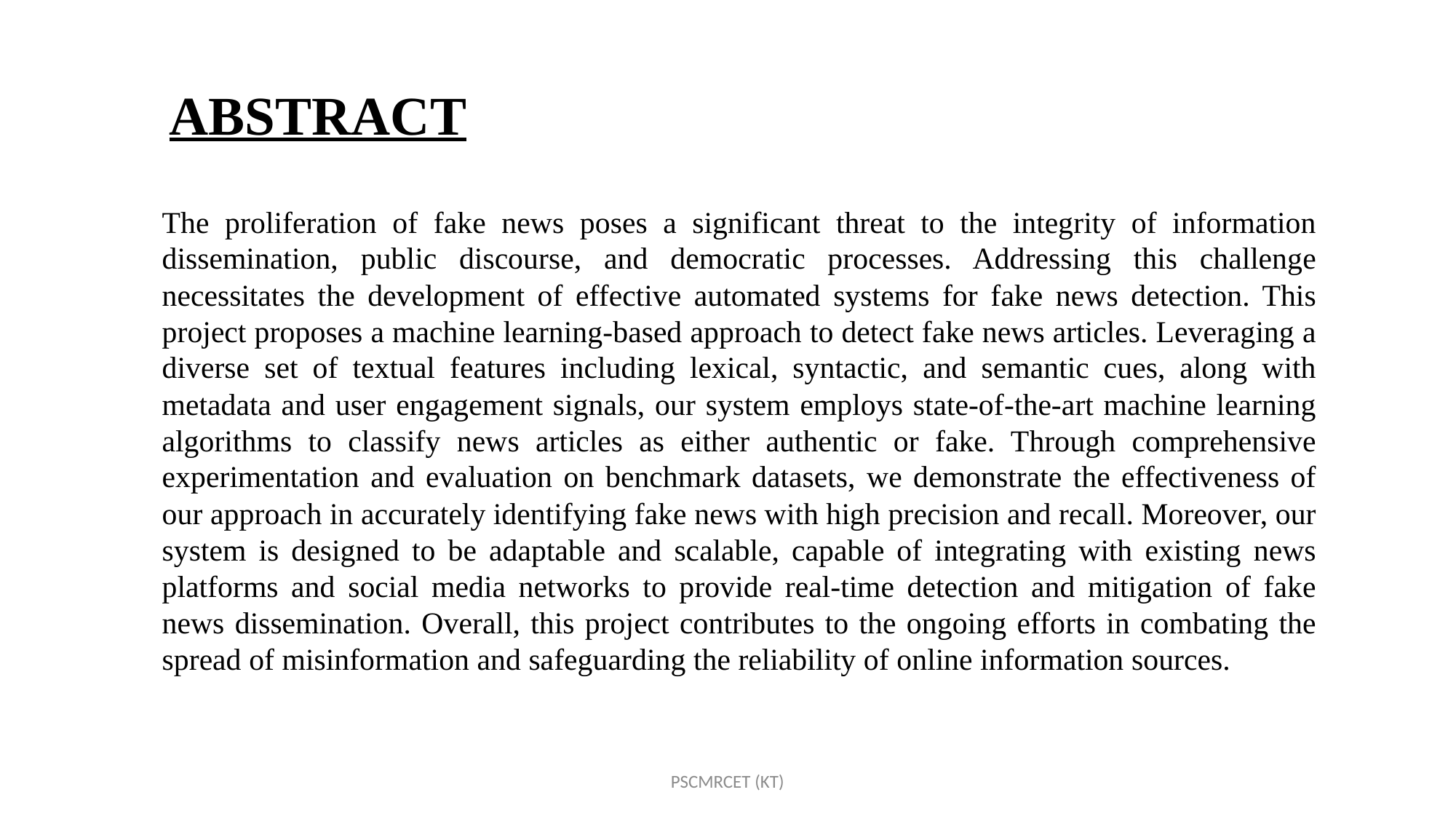

ABSTRACT
The proliferation of fake news poses a significant threat to the integrity of information dissemination, public discourse, and democratic processes. Addressing this challenge necessitates the development of effective automated systems for fake news detection. This project proposes a machine learning-based approach to detect fake news articles. Leveraging a diverse set of textual features including lexical, syntactic, and semantic cues, along with metadata and user engagement signals, our system employs state-of-the-art machine learning algorithms to classify news articles as either authentic or fake. Through comprehensive experimentation and evaluation on benchmark datasets, we demonstrate the effectiveness of our approach in accurately identifying fake news with high precision and recall. Moreover, our system is designed to be adaptable and scalable, capable of integrating with existing news platforms and social media networks to provide real-time detection and mitigation of fake news dissemination. Overall, this project contributes to the ongoing efforts in combating the spread of misinformation and safeguarding the reliability of online information sources.

PSCMRCET (KT)
3